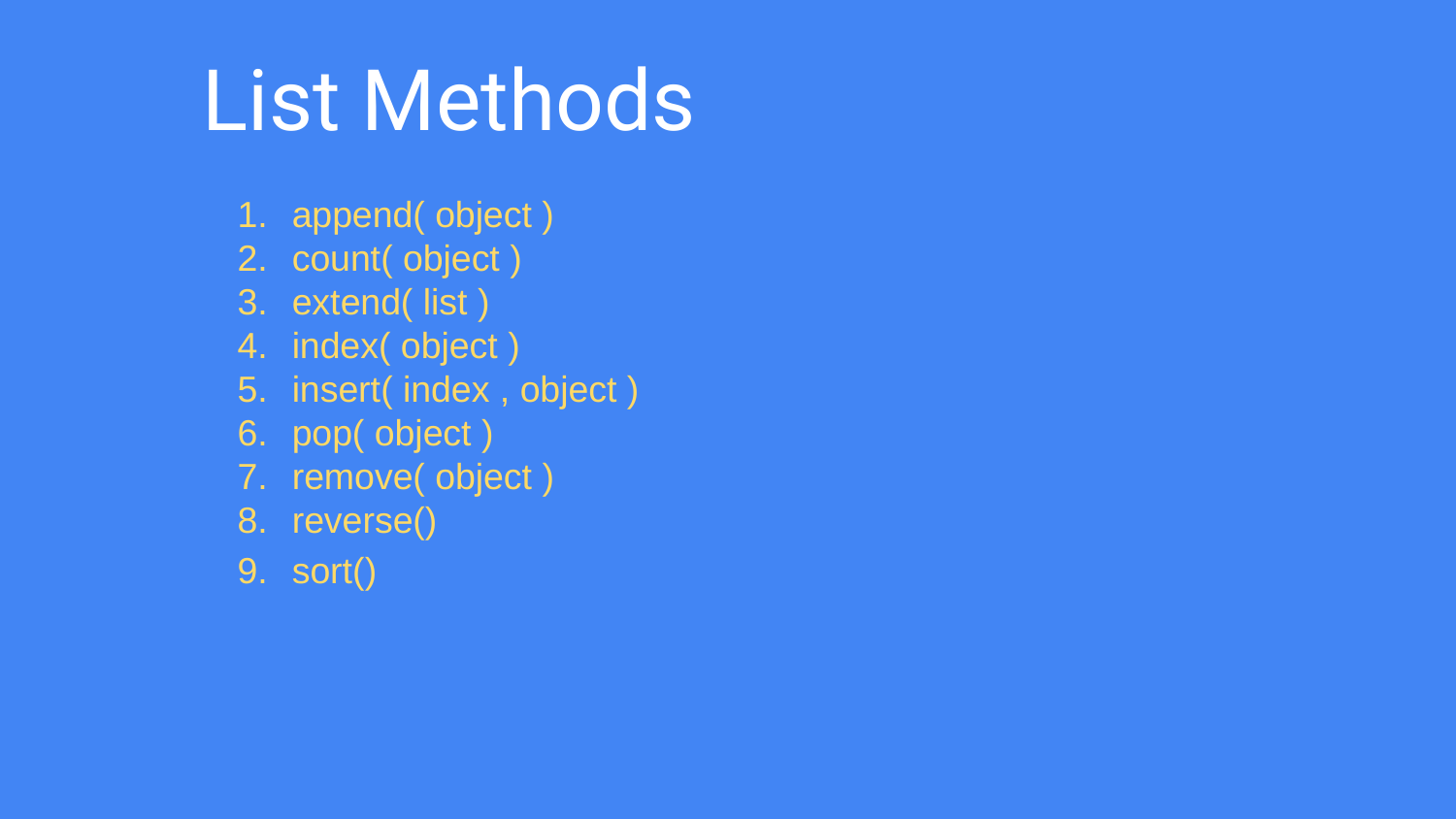

# List Methods
append( object )
count( object )
extend( list )
index( object )
insert( index , object )
pop( object )
remove( object )
reverse()
sort()